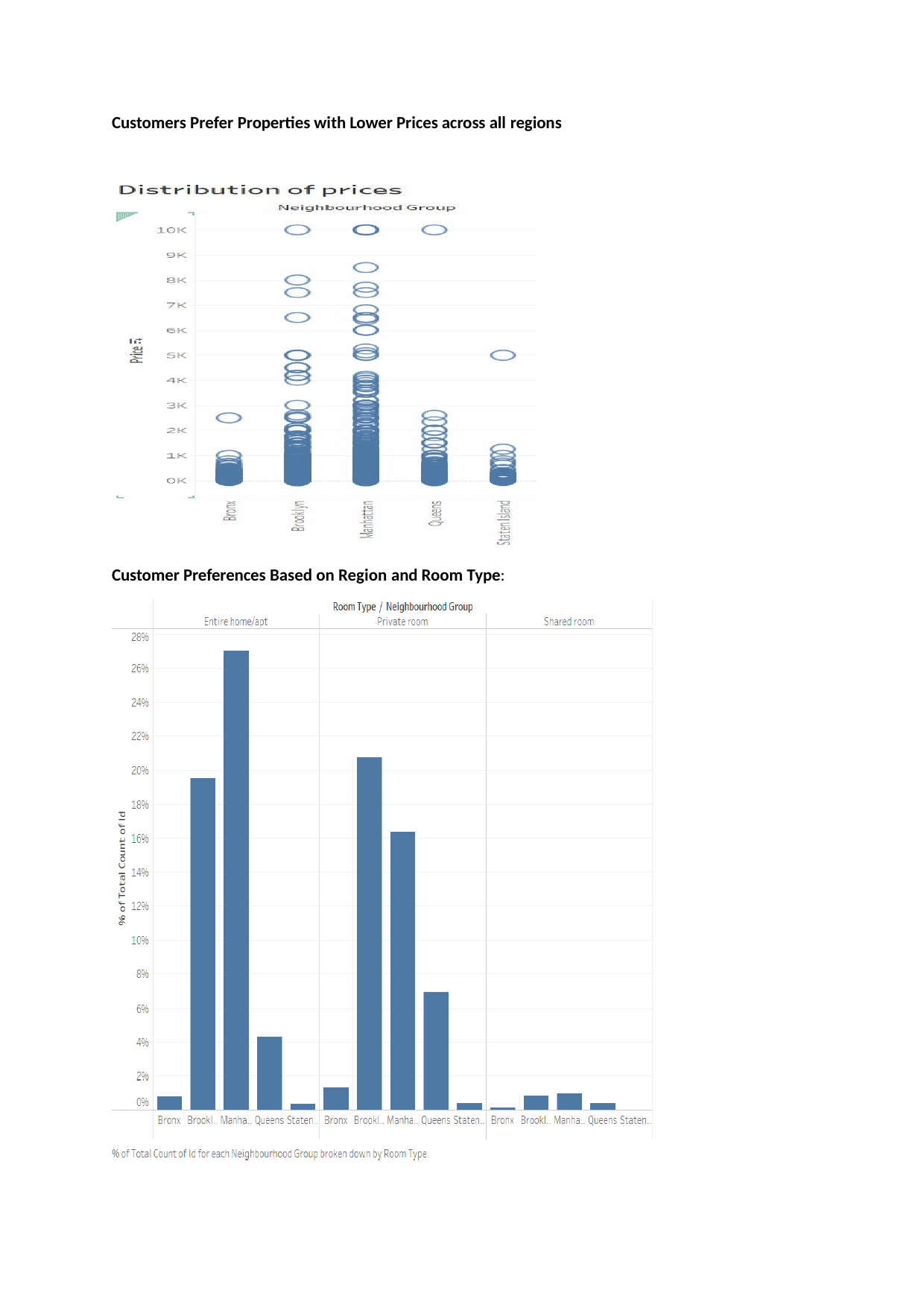

Customers Prefer Properties with Lower Prices across all regions

Customer Preferences Based on Region and Room Type: